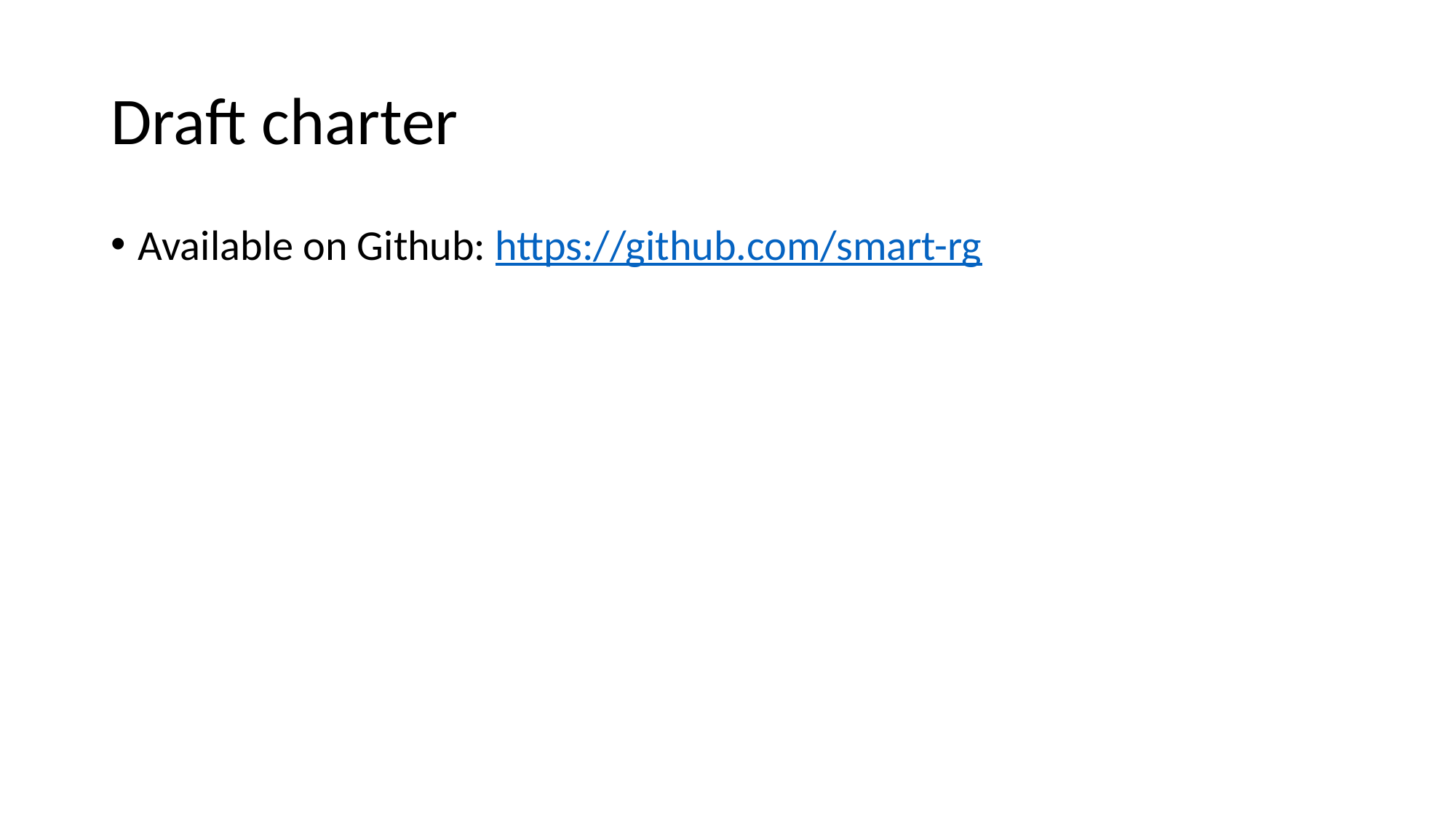

# Draft charter
Available on Github: https://github.com/smart-rg